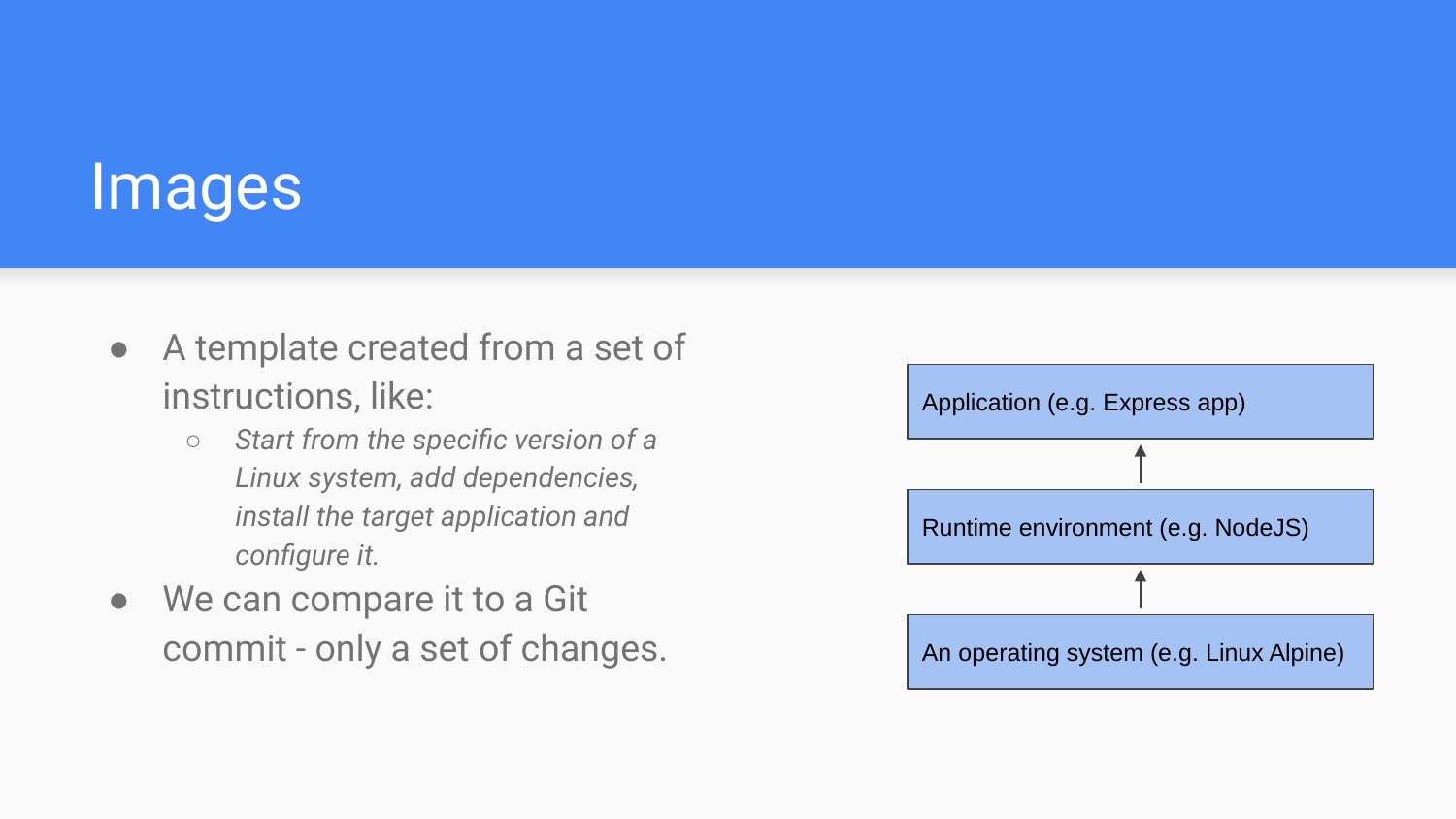

# Images
A template created from a set of instructions, like:
Start from the specific version of a Linux system, add dependencies, install the target application and configure it.
We can compare it to a Git commit - only a set of changes.

Application (e.g. Express app)
Runtime environment (e.g. NodeJS)
An operating system (e.g. Linux Alpine)